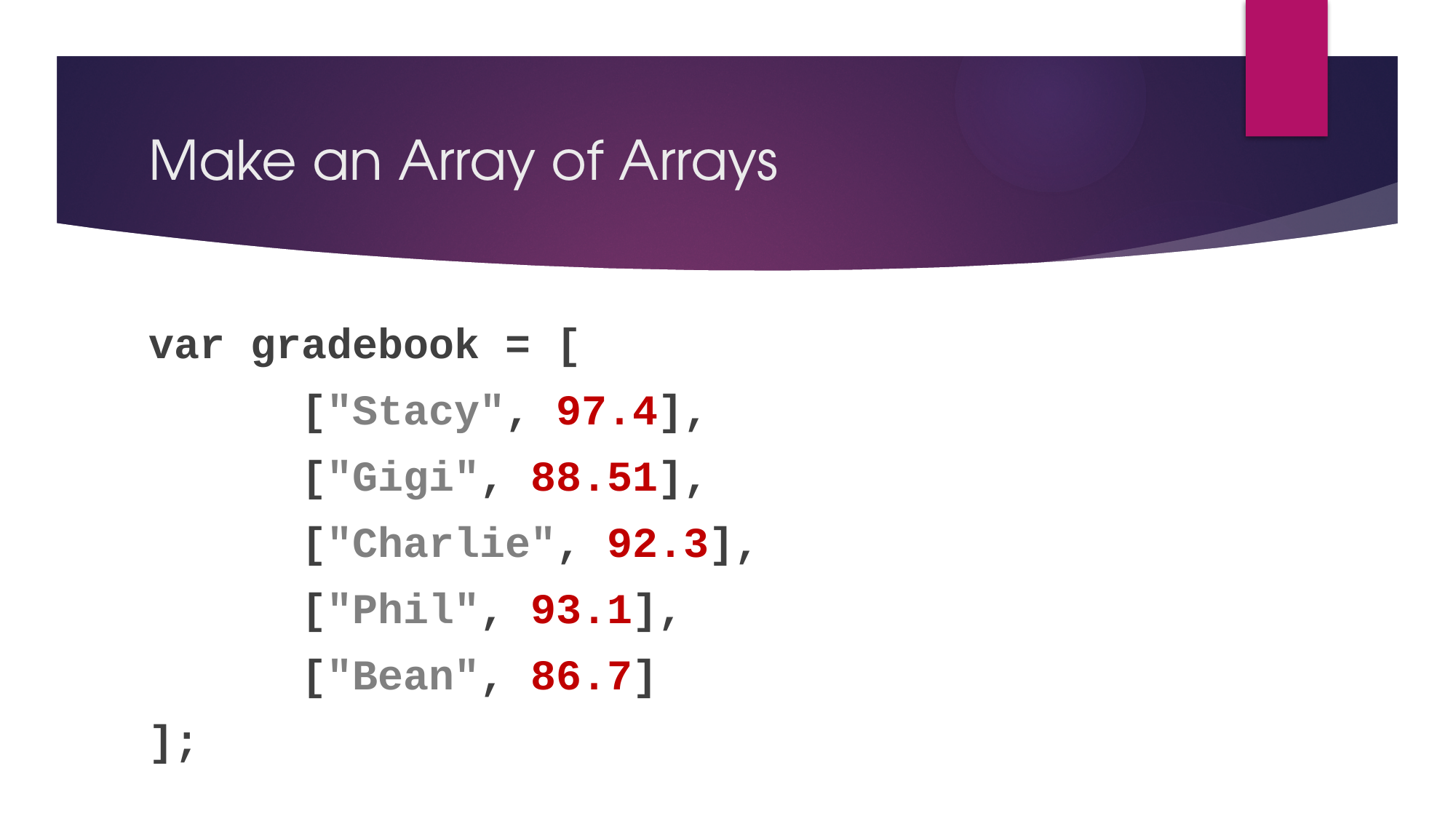

# Make an Array of Arrays
var gradebook = [
      ["Stacy", 97.4],
      ["Gigi", 88.51],
      ["Charlie", 92.3],
      ["Phil", 93.1],
      ["Bean", 86.7]
];